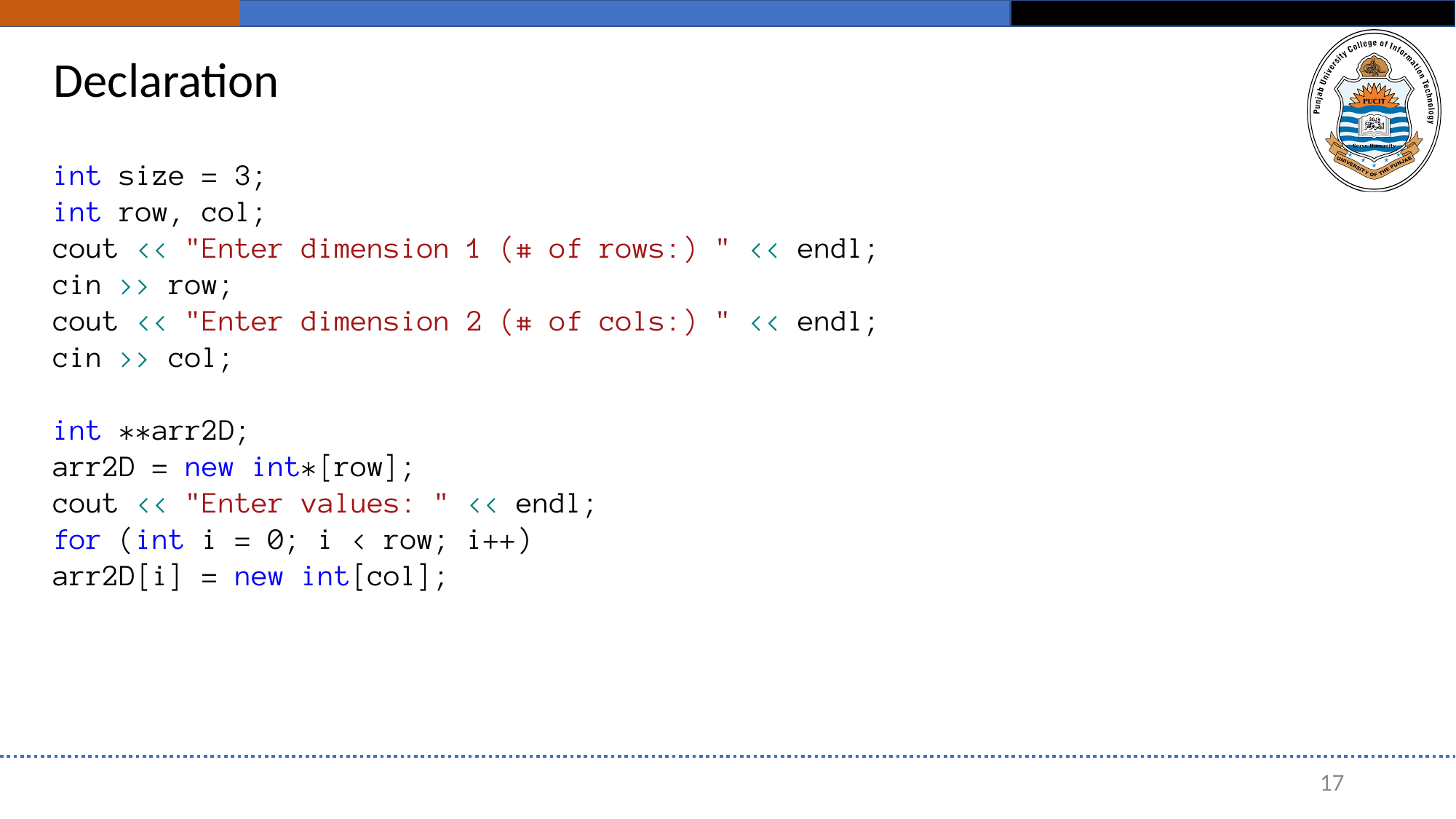

# Declaration
int size = 3;
int row, col;
cout << "Enter dimension 1 (# of rows:) " << endl;
cin >> row;
cout << "Enter dimension 2 (# of cols:) " << endl;
cin >> col;

int **arr2D;
arr2D = new int*[row];
cout << "Enter values: " << endl;
for (int i = 0; i < row; i++)
arr2D[i] = new int[col];
17